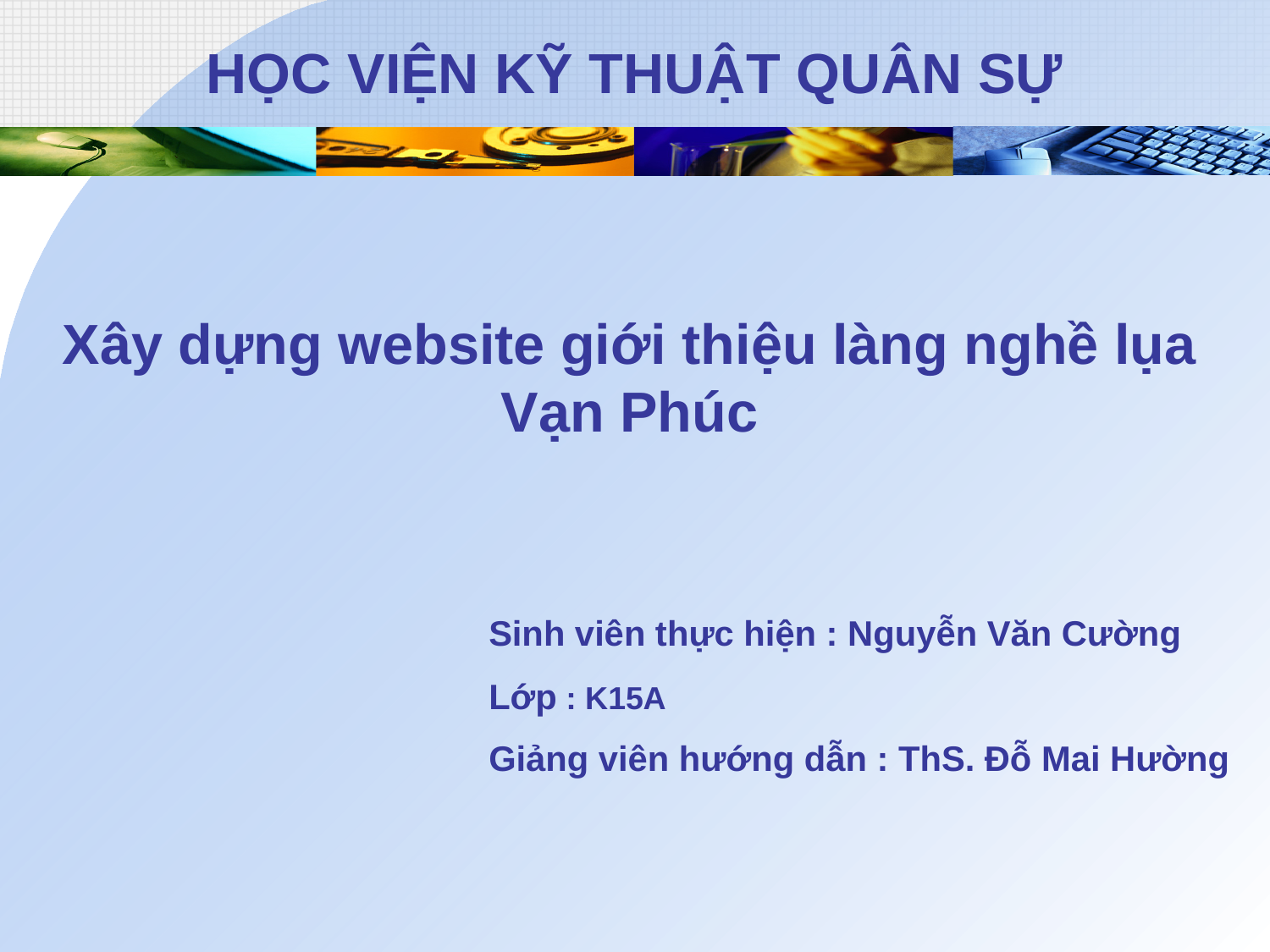

# HỌC VIỆN KỸ THUẬT QUÂN SỰ
Xây dựng website giới thiệu làng nghề lụa Vạn Phúc
Sinh viên thực hiện : Nguyễn Văn Cường
Lớp : K15A
Giảng viên hướng dẫn : ThS. Đỗ Mai Hường